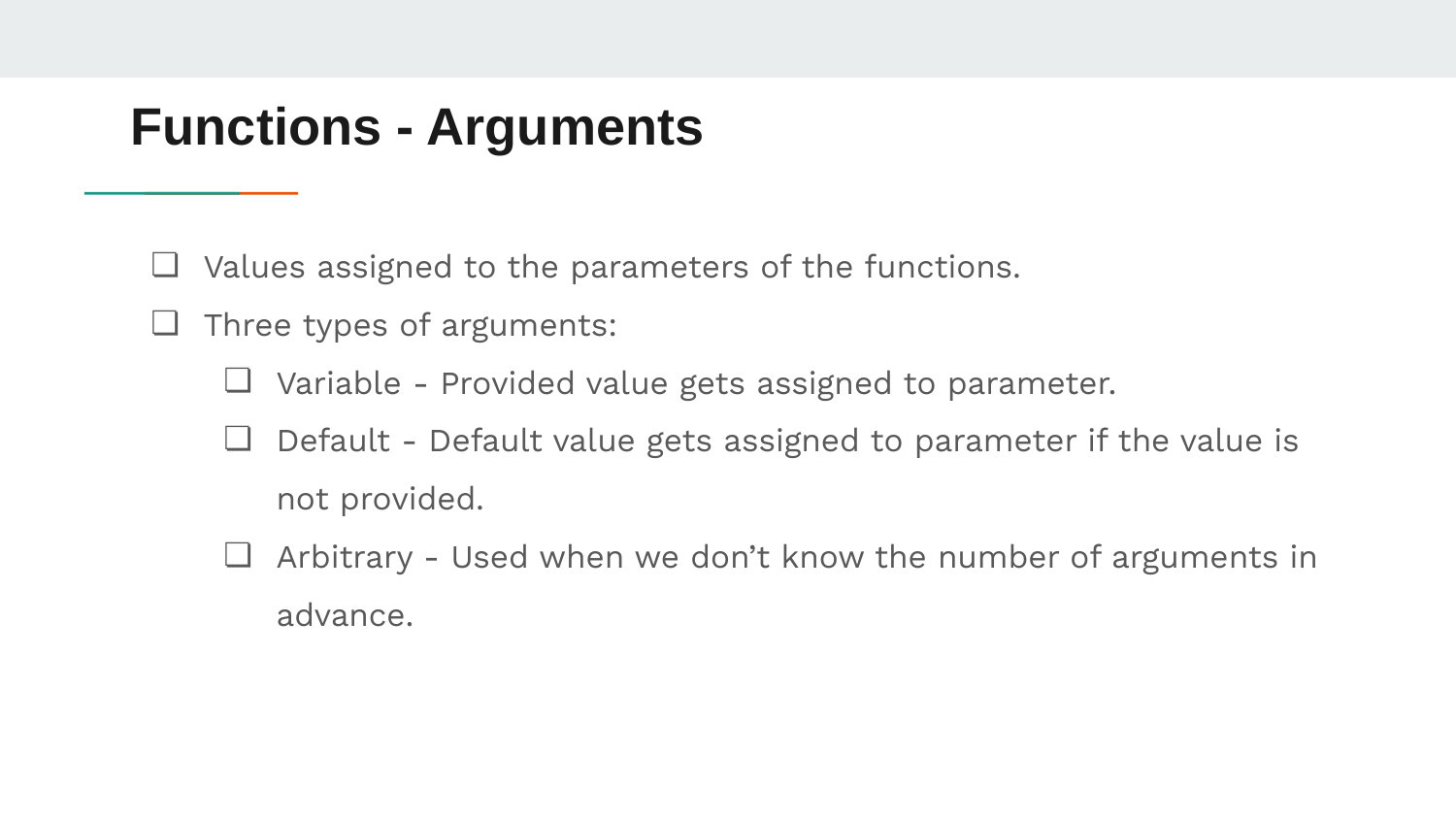

# Functions - Arguments
Values assigned to the parameters of the functions.
Three types of arguments:
Variable - Provided value gets assigned to parameter.
Default - Default value gets assigned to parameter if the value is not provided.
Arbitrary - Used when we don’t know the number of arguments in advance.